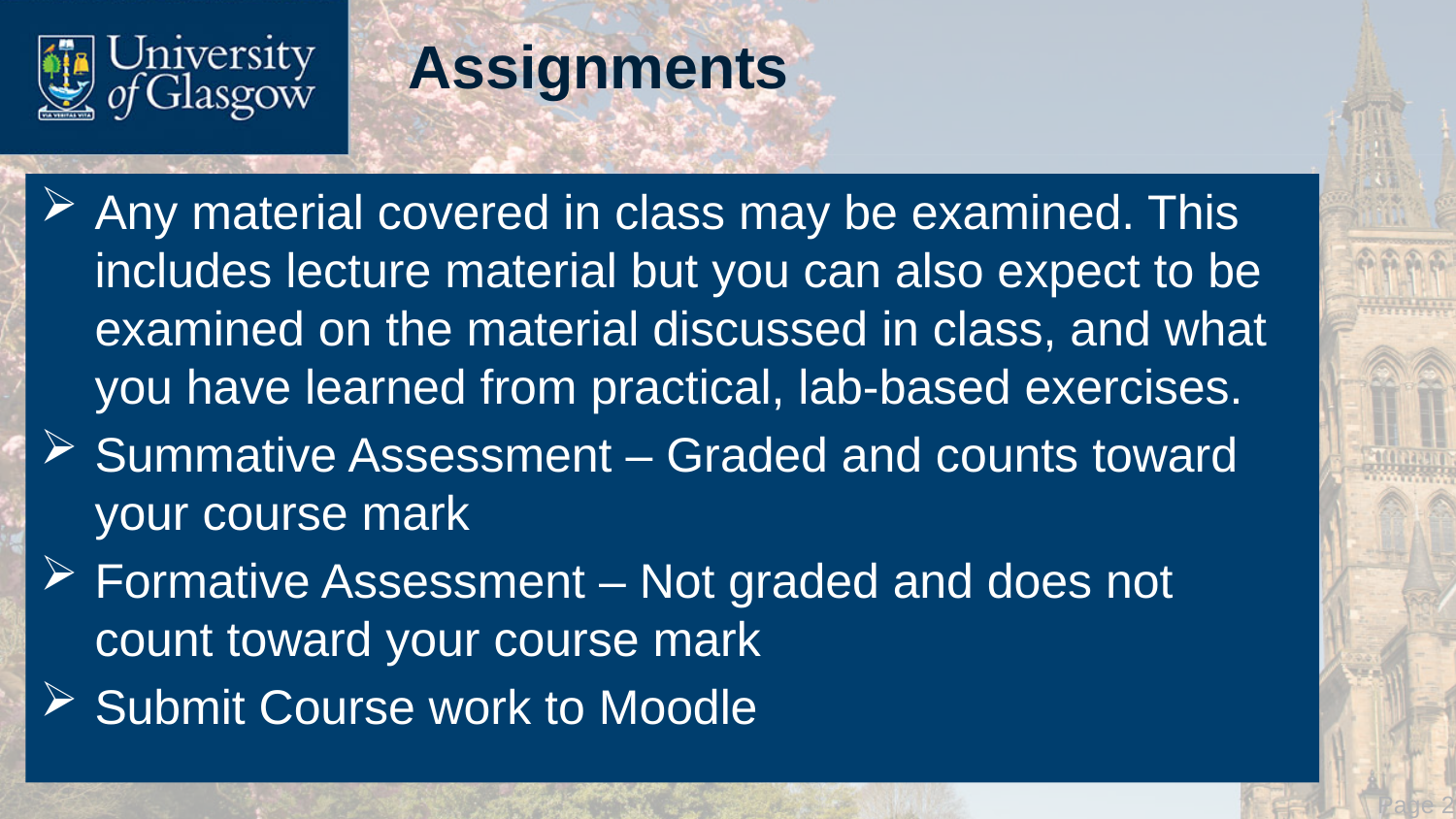

# Assignments
Any material covered in class may be examined. This includes lecture material but you can also expect to be examined on the material discussed in class, and what you have learned from practical, lab-based exercises.
Summative Assessment – Graded and counts toward your course mark
Formative Assessment – Not graded and does not count toward your course mark
Submit Course work to Moodle
 Page 27